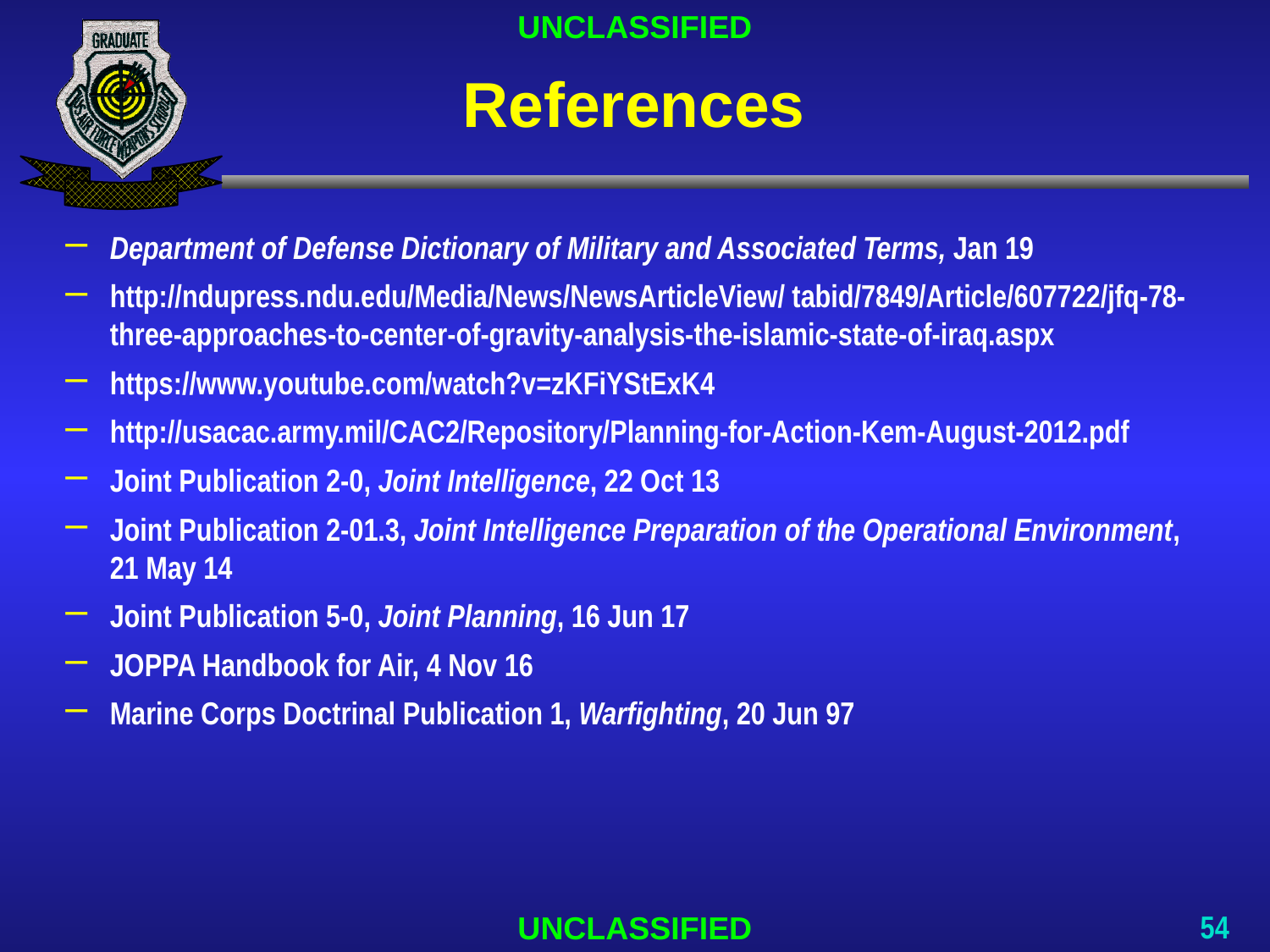

# References
Department of Defense Dictionary of Military and Associated Terms, Jan 19
http://ndupress.ndu.edu/Media/News/NewsArticleView/ tabid/7849/Article/607722/jfq-78-three-approaches-to-center-of-gravity-analysis-the-islamic-state-of-iraq.aspx
https://www.youtube.com/watch?v=zKFiYStExK4
http://usacac.army.mil/CAC2/Repository/Planning-for-Action-Kem-August-2012.pdf
Joint Publication 2-0, Joint Intelligence, 22 Oct 13
Joint Publication 2-01.3, Joint Intelligence Preparation of the Operational Environment,
21 May 14
Joint Publication 5-0, Joint Planning, 16 Jun 17
JOPPA Handbook for Air, 4 Nov 16
Marine Corps Doctrinal Publication 1, Warfighting, 20 Jun 97